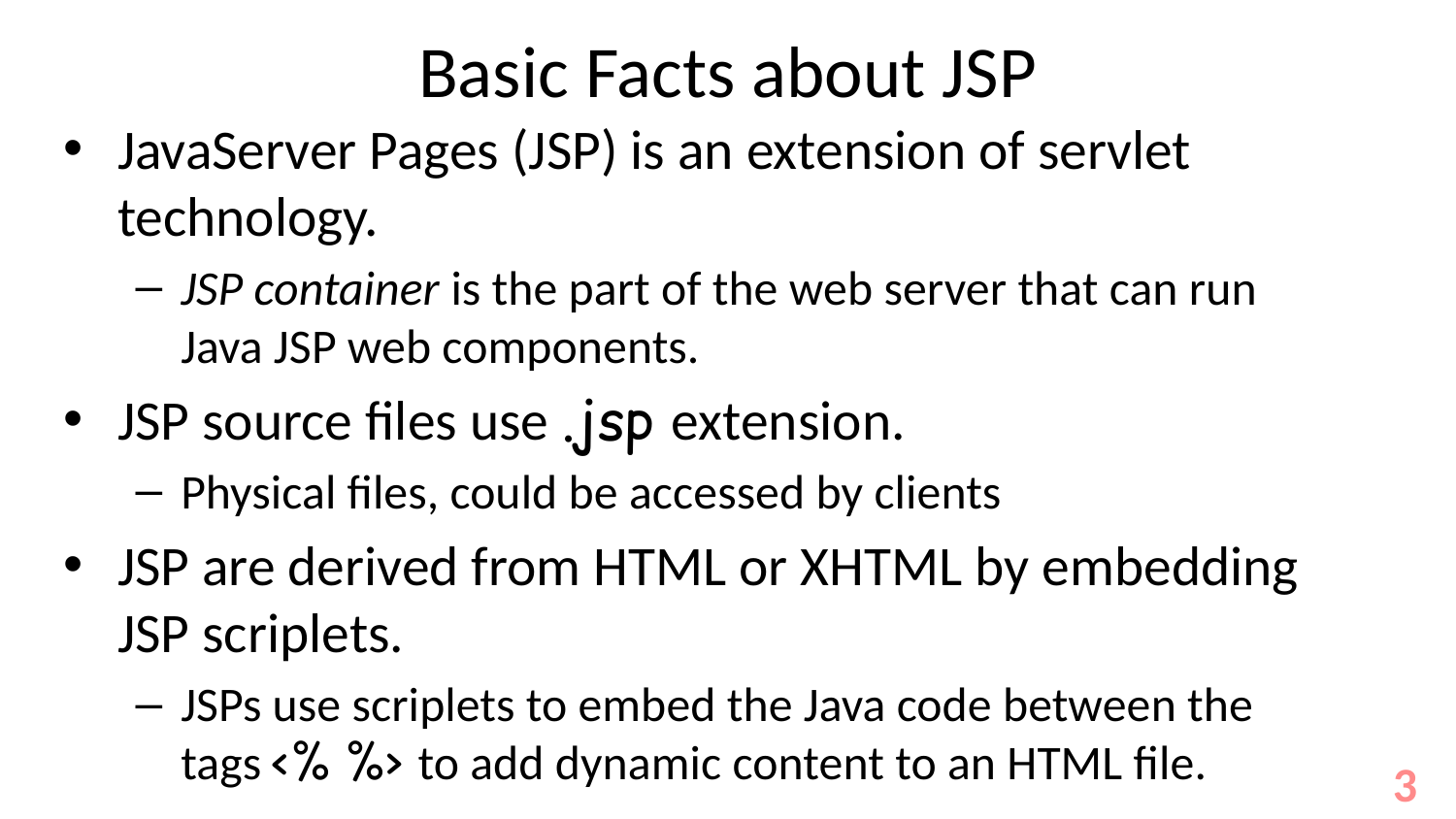

# Basic Facts about JSP
JavaServer Pages (JSP) is an extension of servlet technology.
JSP container is the part of the web server that can run Java JSP web components.
JSP source files use .jsp extension.
Physical files, could be accessed by clients
JSP are derived from HTML or XHTML by embedding JSP scriplets.
JSPs use scriplets to embed the Java code between the tags <% %> to add dynamic content to an HTML file.
3